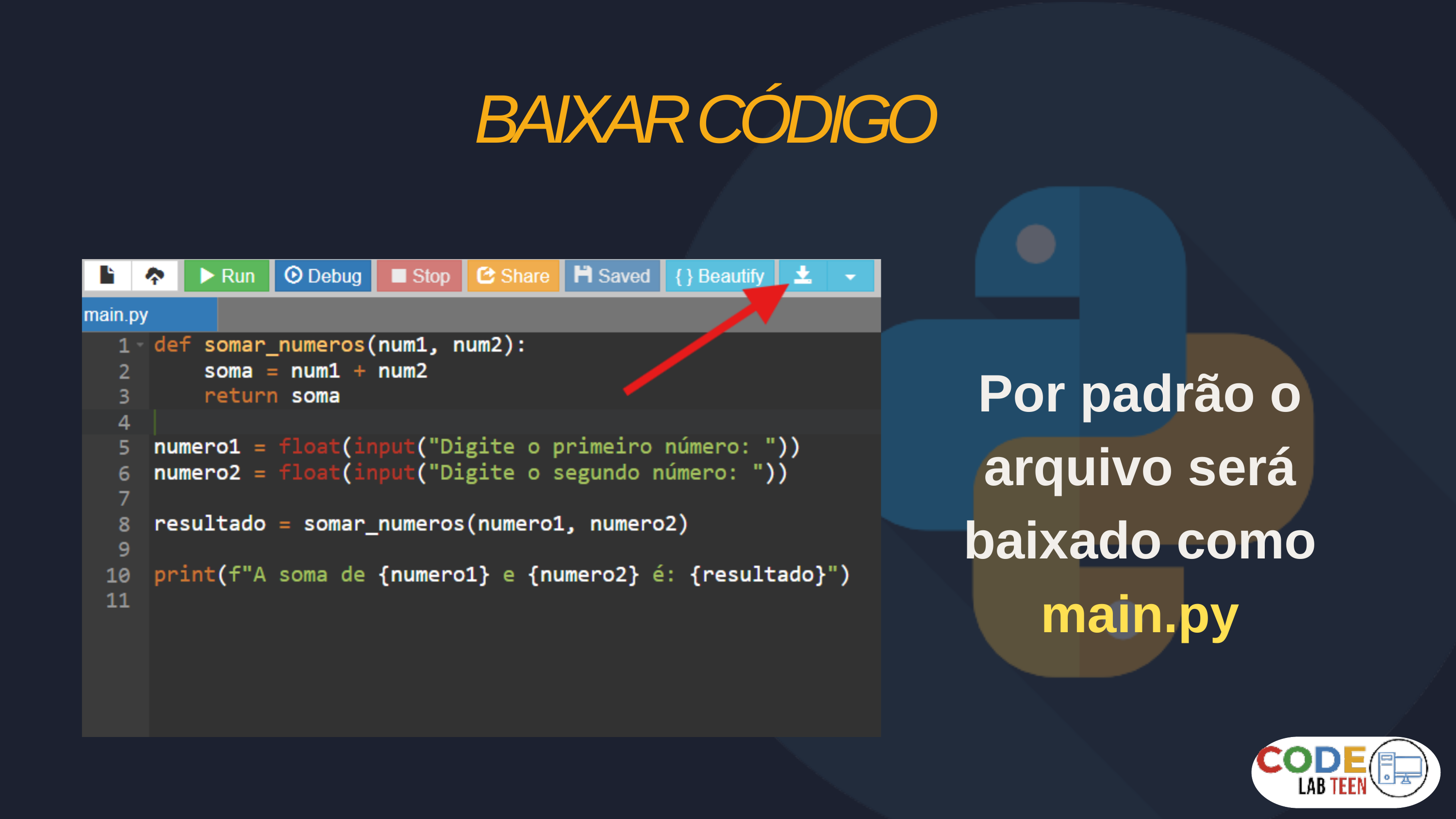

BAIXAR CÓDIGO

Por padrão o arquivo será baixado como main.py